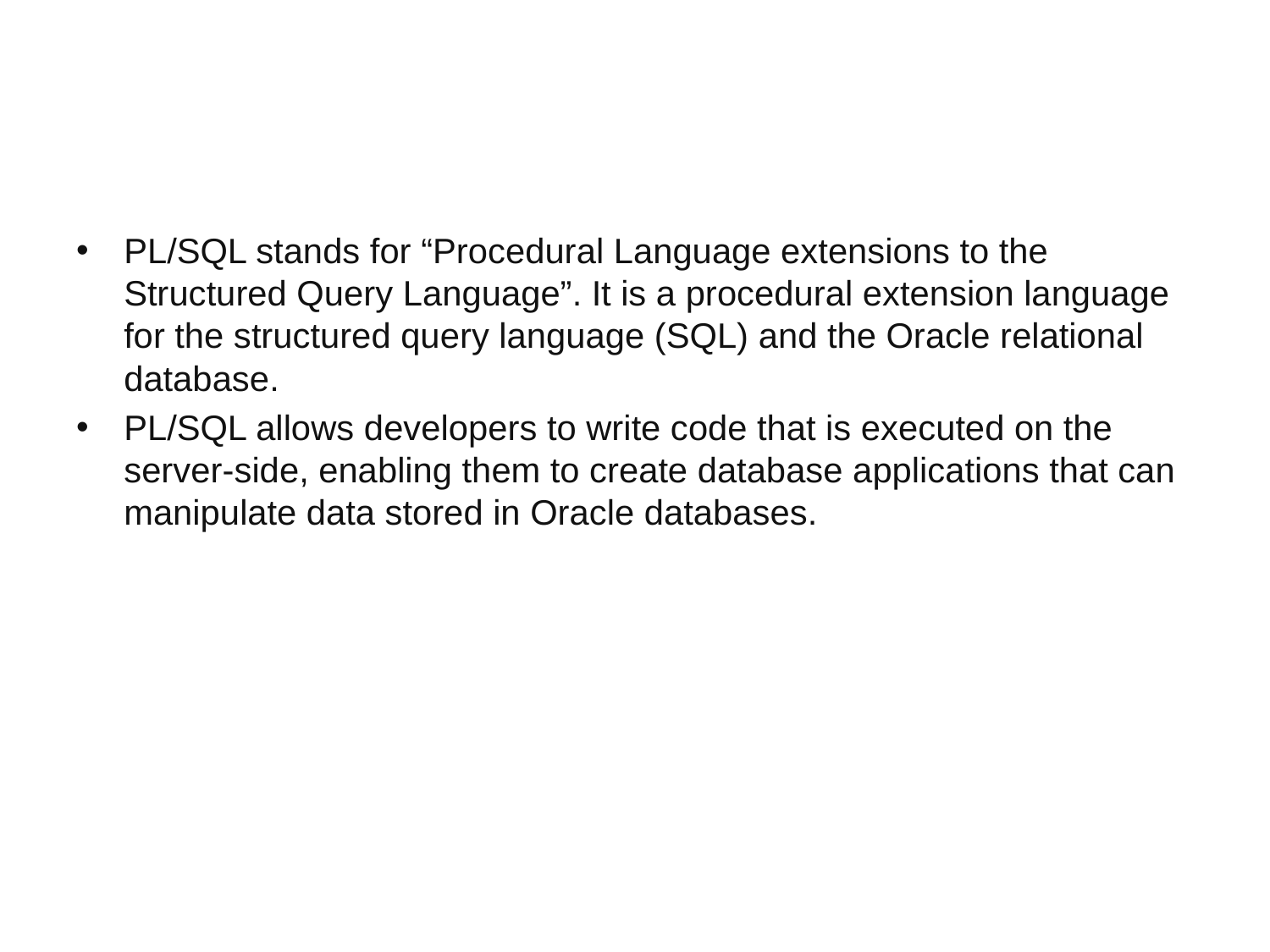

#
PL/SQL stands for “Procedural Language extensions to the Structured Query Language”. It is a procedural extension language for the structured query language (SQL) and the Oracle relational database.
PL/SQL allows developers to write code that is executed on the server-side, enabling them to create database applications that can manipulate data stored in Oracle databases.